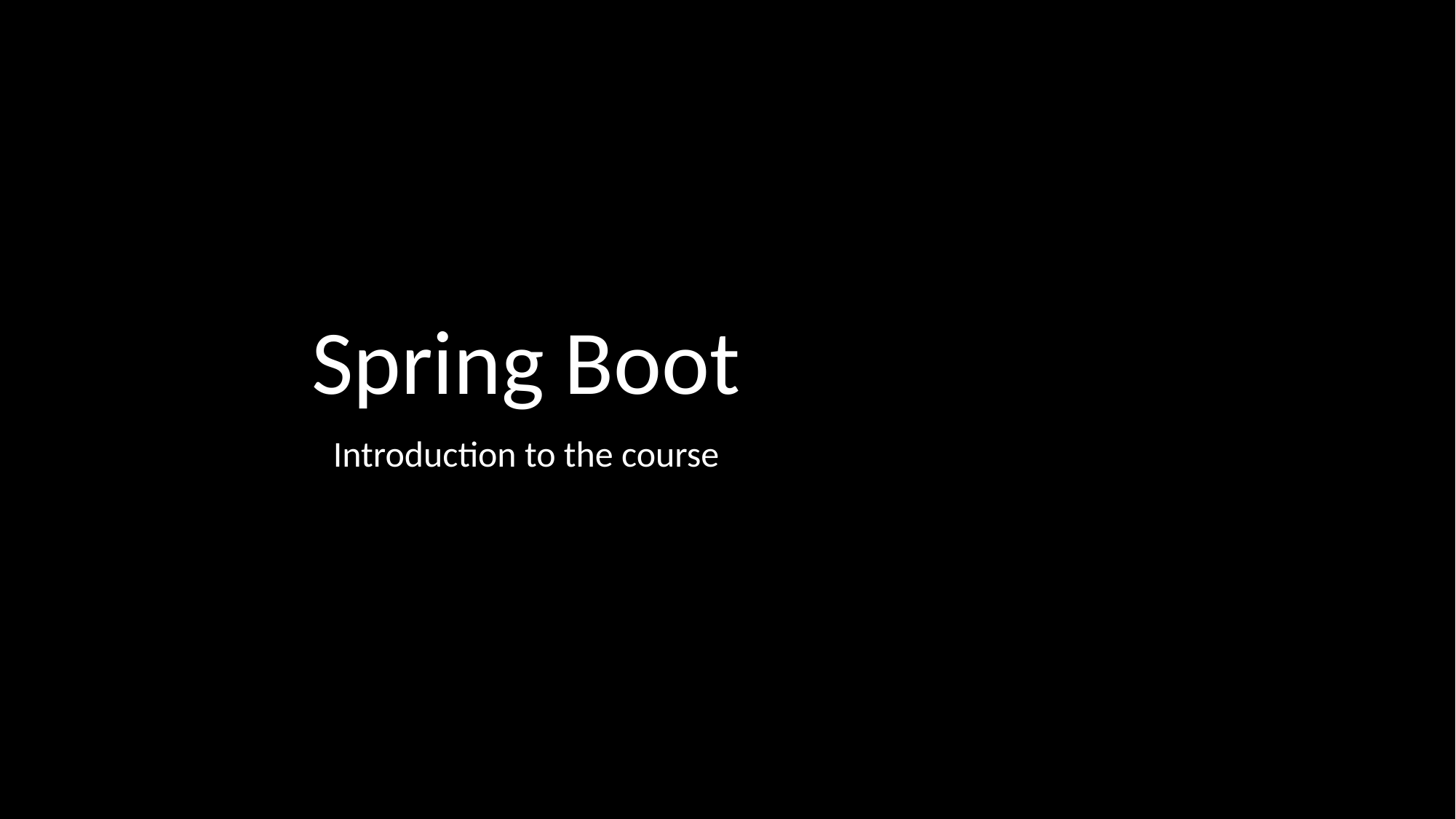

# Spring Boot
Introduction to the course